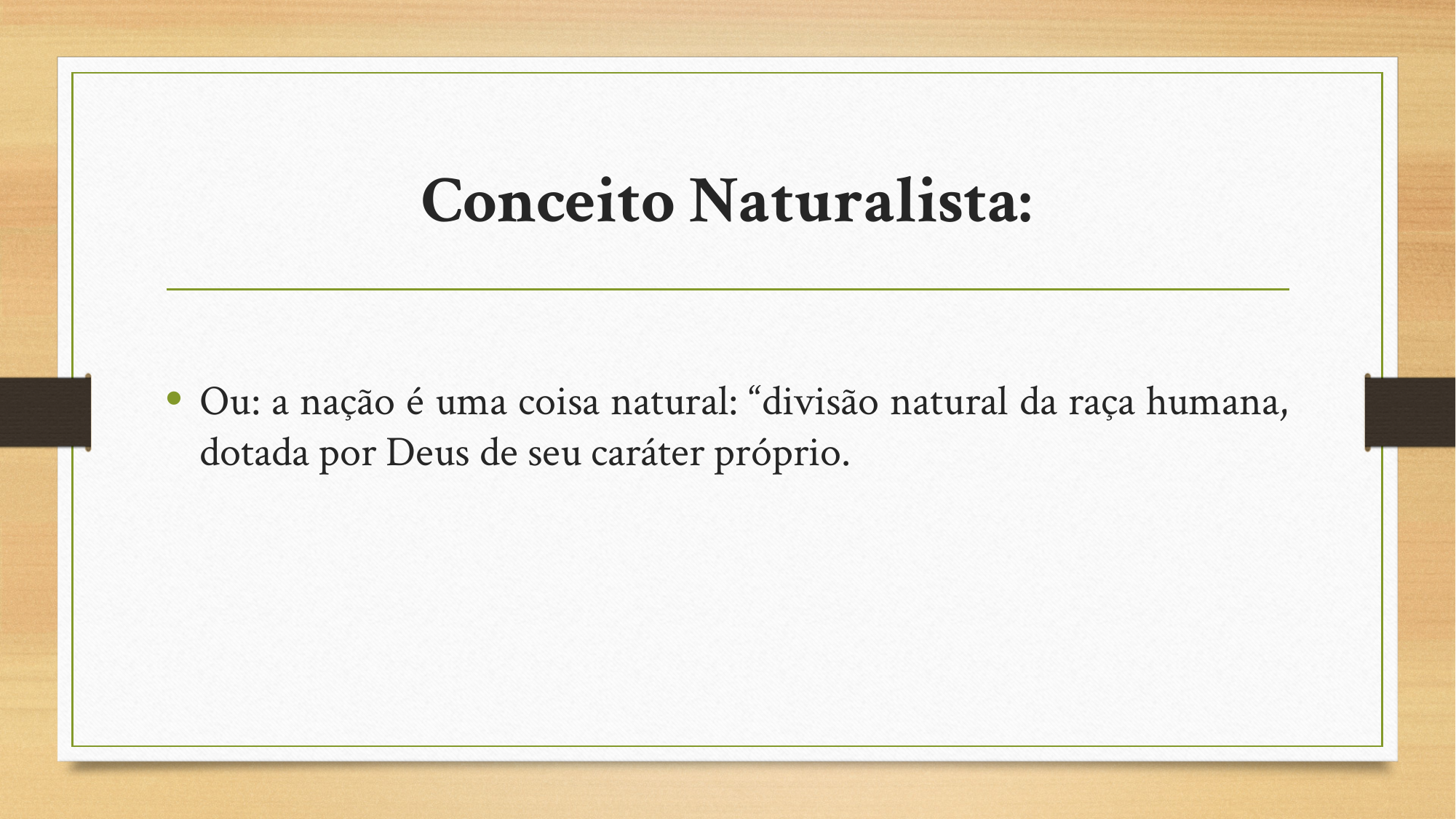

# Conceito Naturalista:

Ou: a nação é uma coisa natural: “divisão natural da raça humana, dotada por Deus de seu caráter próprio.